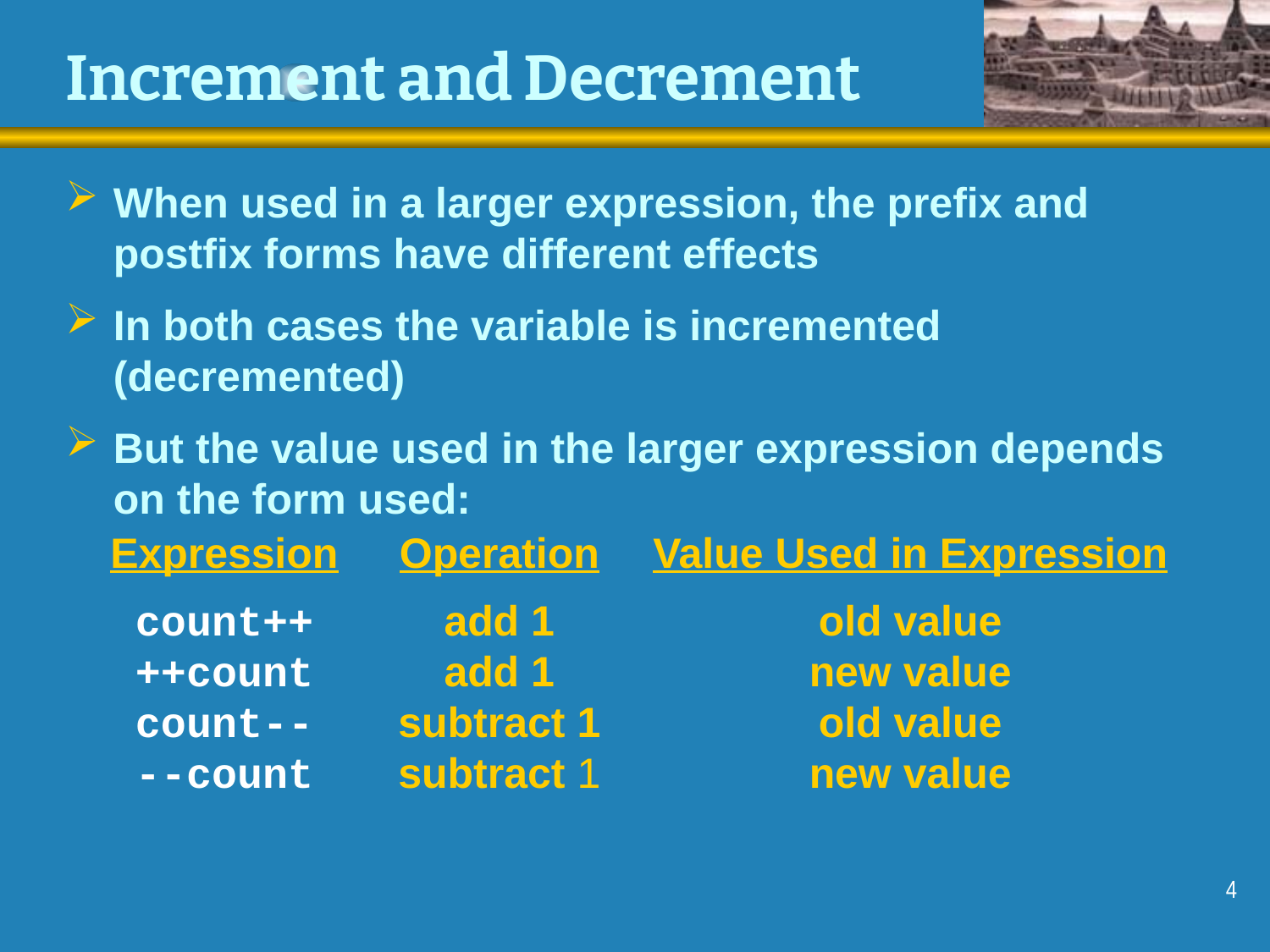

# Increment and Decrement
When used in a larger expression, the prefix and postfix forms have different effects
In both cases the variable is incremented (decremented)
But the value used in the larger expression depends on the form used:
Expression

count++
++count
count--
--count
Operation

add 1
add 1
subtract 1
subtract 1
Value Used in Expression

old value
new value
old value
new value
4